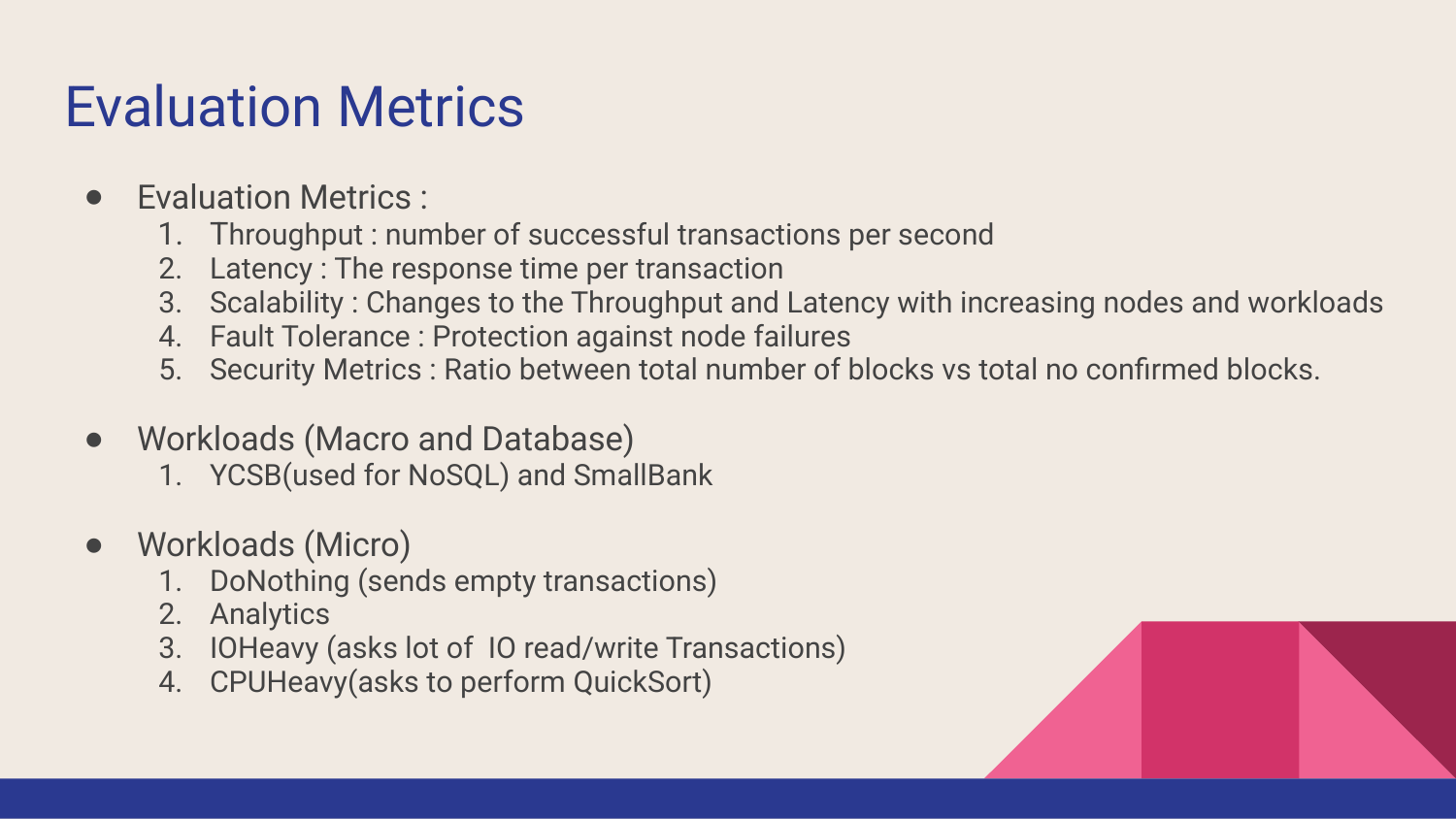

# Evaluation Metrics
Evaluation Metrics :
Throughput : number of successful transactions per second
Latency : The response time per transaction
Scalability : Changes to the Throughput and Latency with increasing nodes and workloads
Fault Tolerance : Protection against node failures
Security Metrics : Ratio between total number of blocks vs total no confirmed blocks.
Workloads (Macro and Database)
YCSB(used for NoSQL) and SmallBank
Workloads (Micro)
DoNothing (sends empty transactions)
Analytics
IOHeavy (asks lot of  IO read/write Transactions)
CPUHeavy(asks to perform QuickSort)